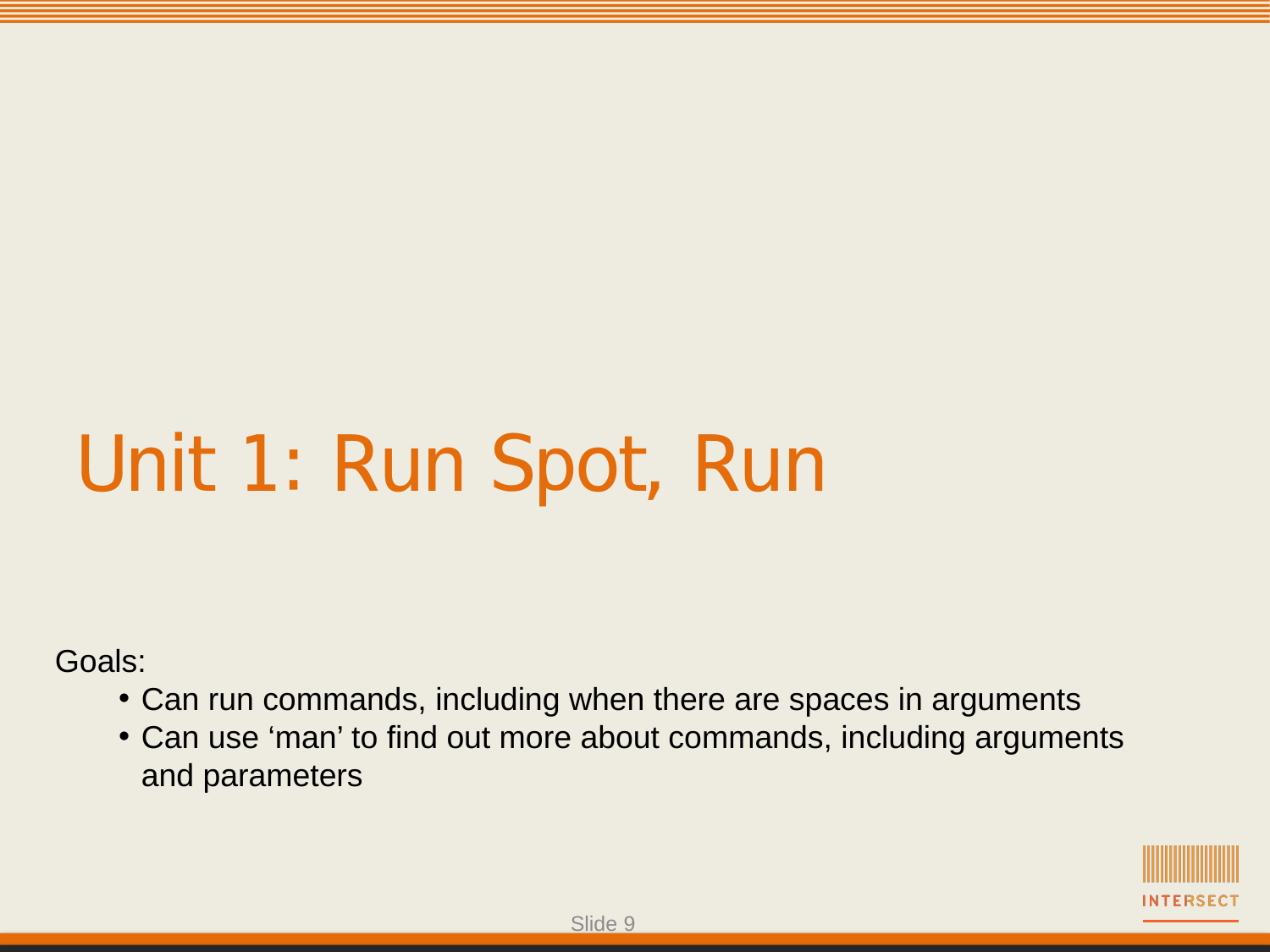

Unit 1: Run Spot, Run
Goals:
Can run commands, including when there are spaces in arguments
Can use ‘man’ to find out more about commands, including arguments and parameters

Slide 9